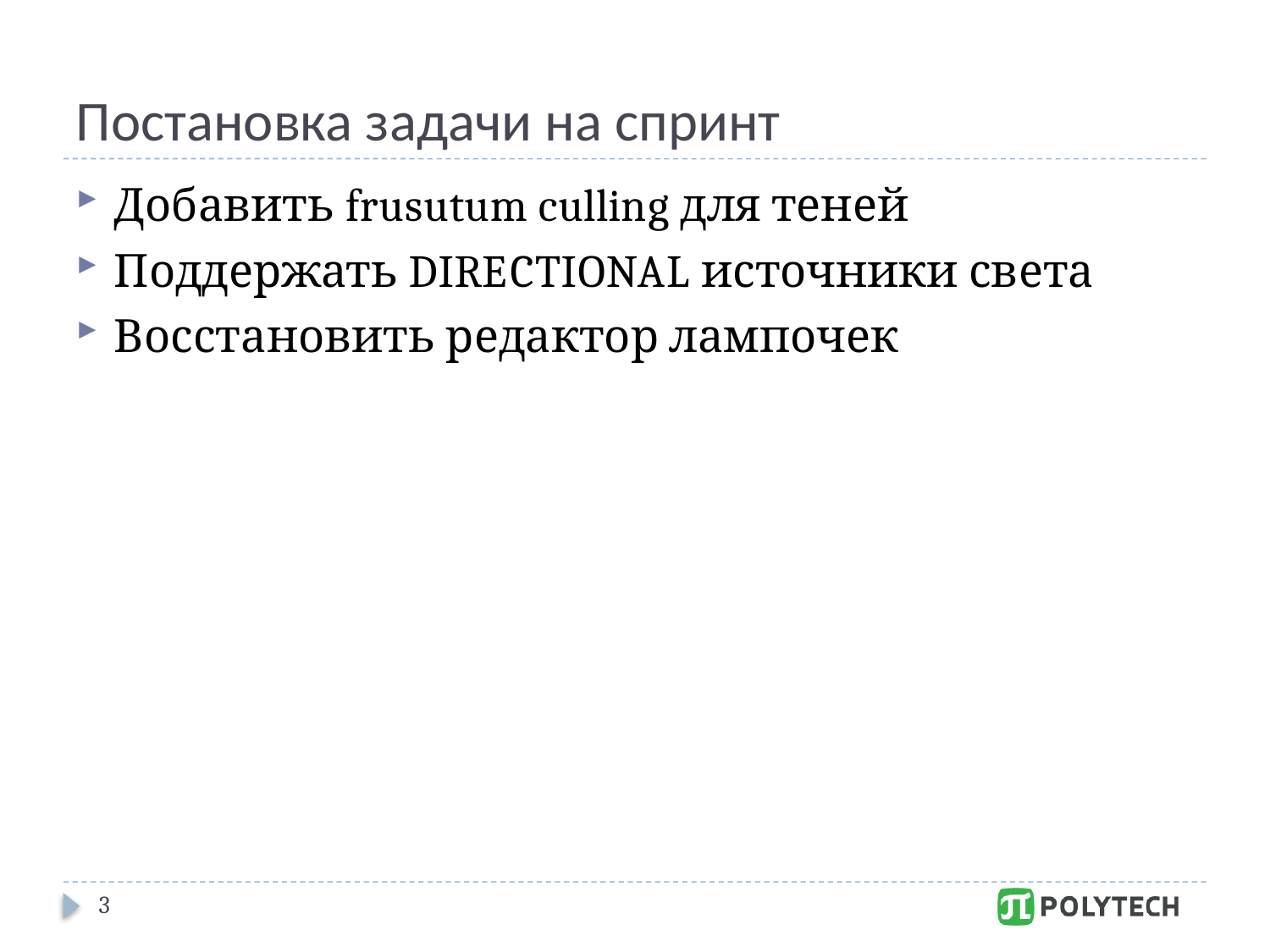

# Постановка задачи на спринт
Добавить frusutum culling для теней
Поддержать DIRECTIONAL источники света
Восстановить редактор лампочек
3